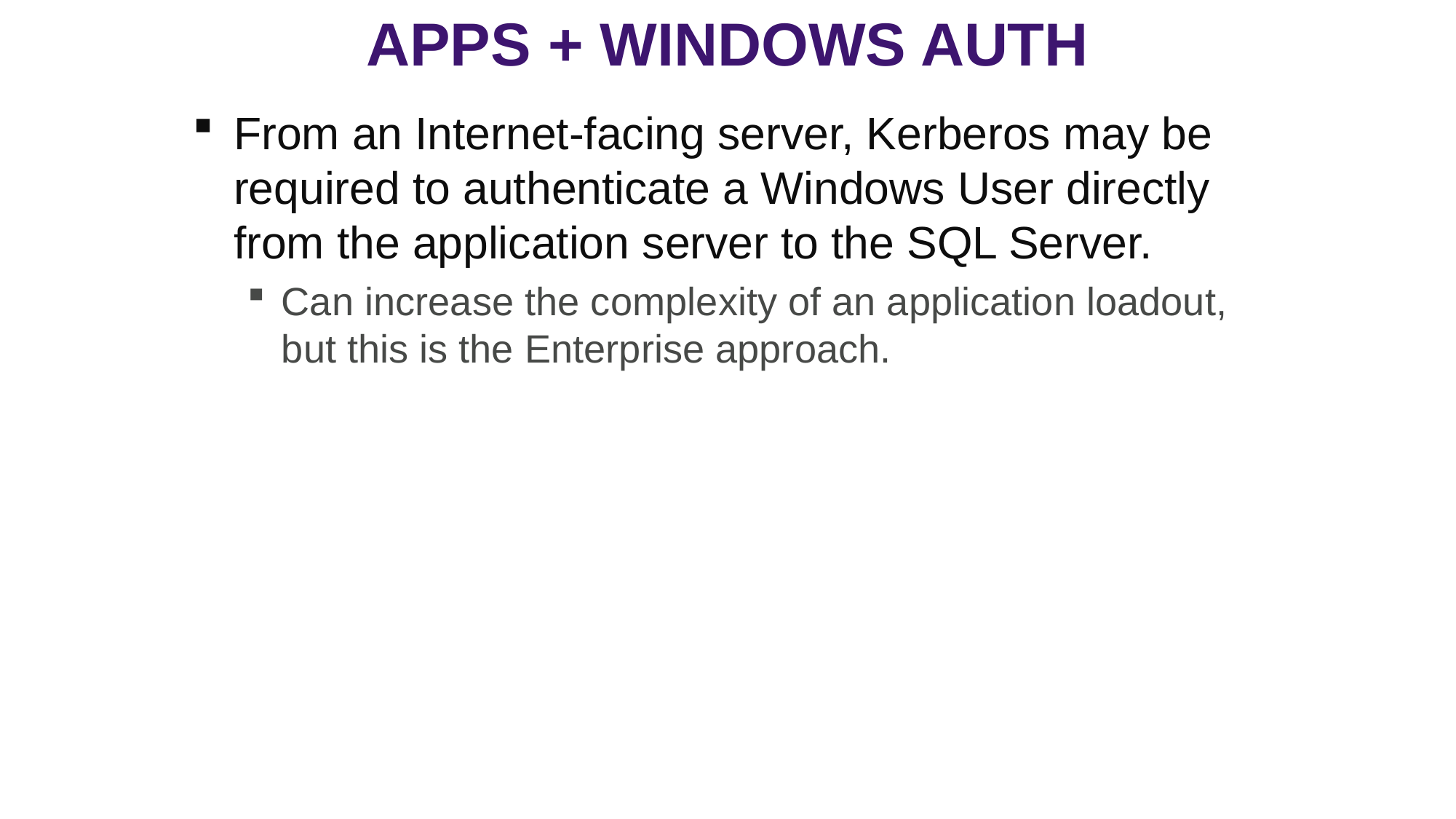

Apps + windows auth
From an Internet-facing server, Kerberos may be required to authenticate a Windows User directly from the application server to the SQL Server.
Can increase the complexity of an application loadout, but this is the Enterprise approach.